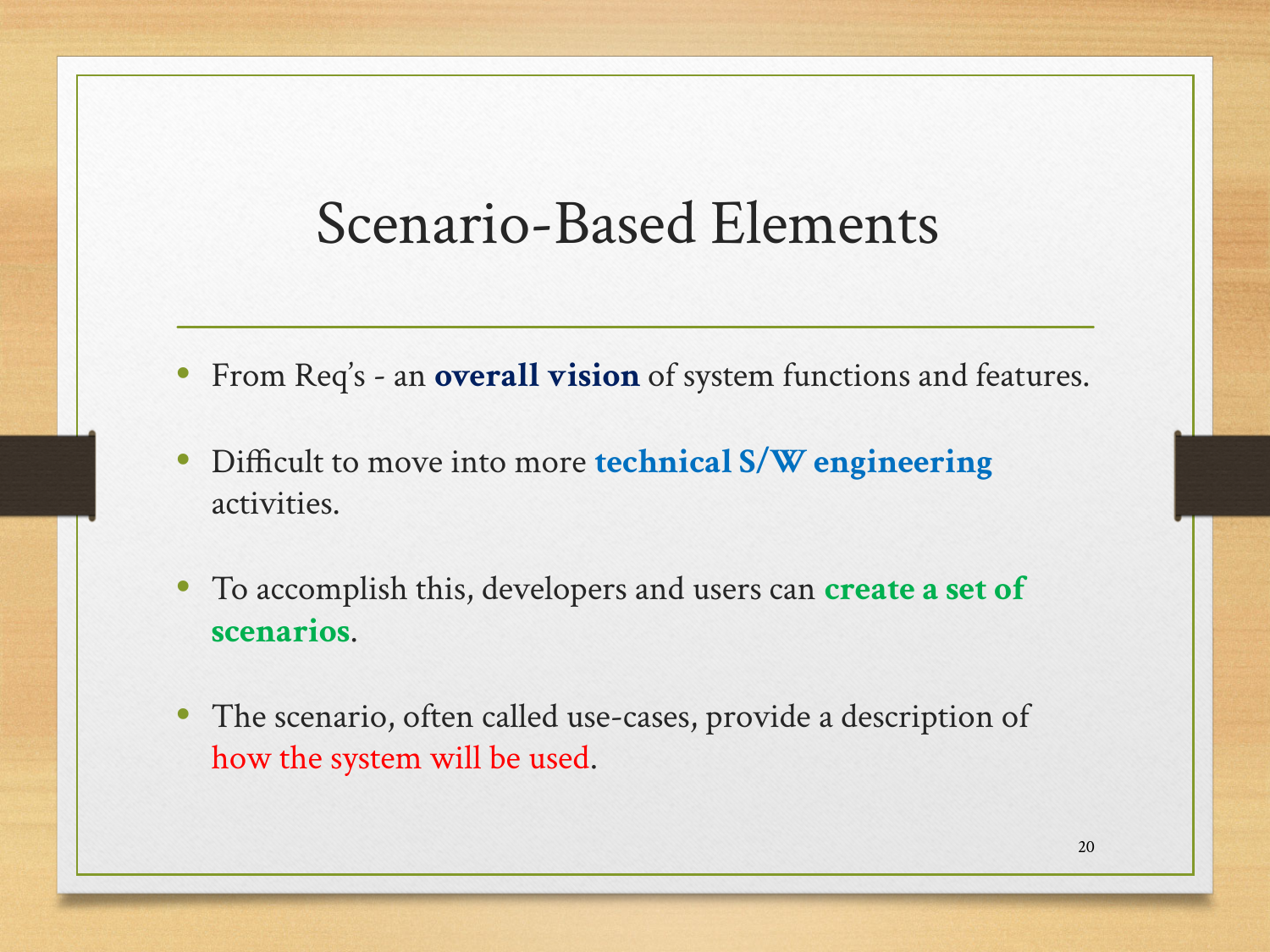

# Scenario-Based Elements
From Req’s - an overall vision of system functions and features.

Difficult to move into more technical S/W engineering activities.

To accomplish this, developers and users can create a set of scenarios.

The scenario, often called use-cases, provide a description of how the system will be used.

20